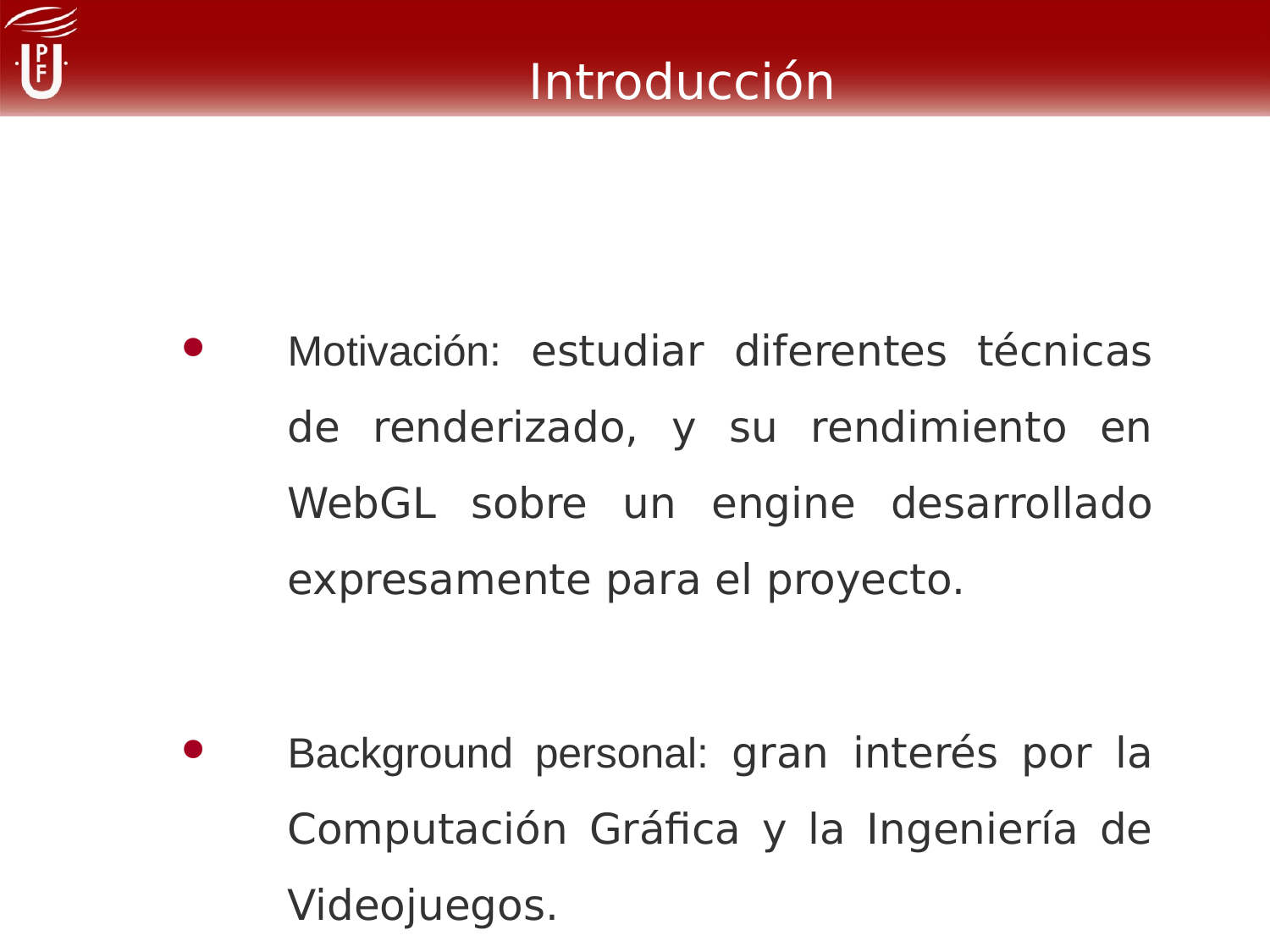

# Introducción
Motivación: estudiar diferentes técnicas de renderizado, y su rendimiento en WebGL sobre un engine desarrollado expresamente para el proyecto.

Background personal: gran interés por la Computación Gráfica y la Ingeniería de Videojuegos.